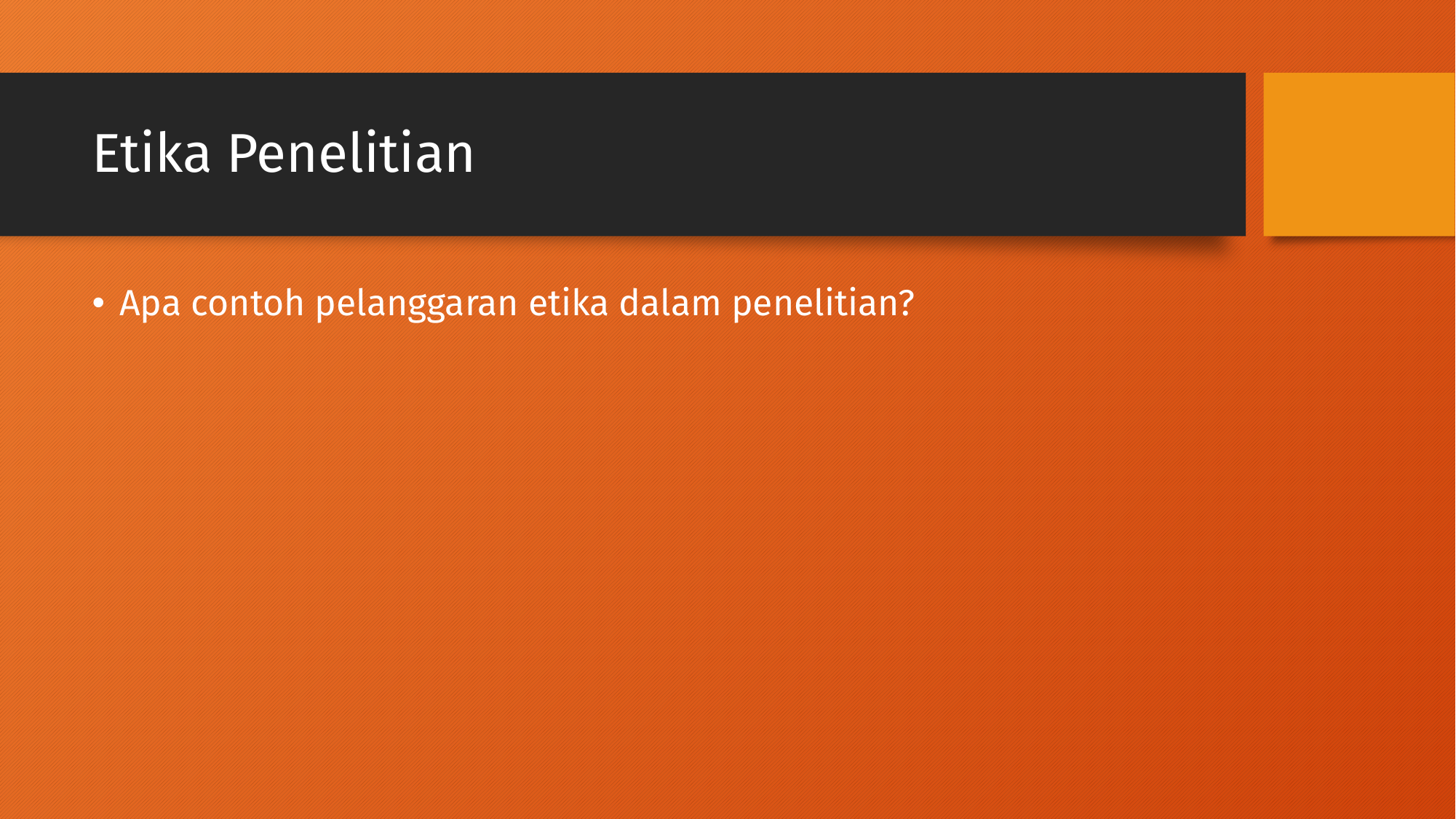

# Etika Penelitian
Apa contoh pelanggaran etika dalam penelitian?